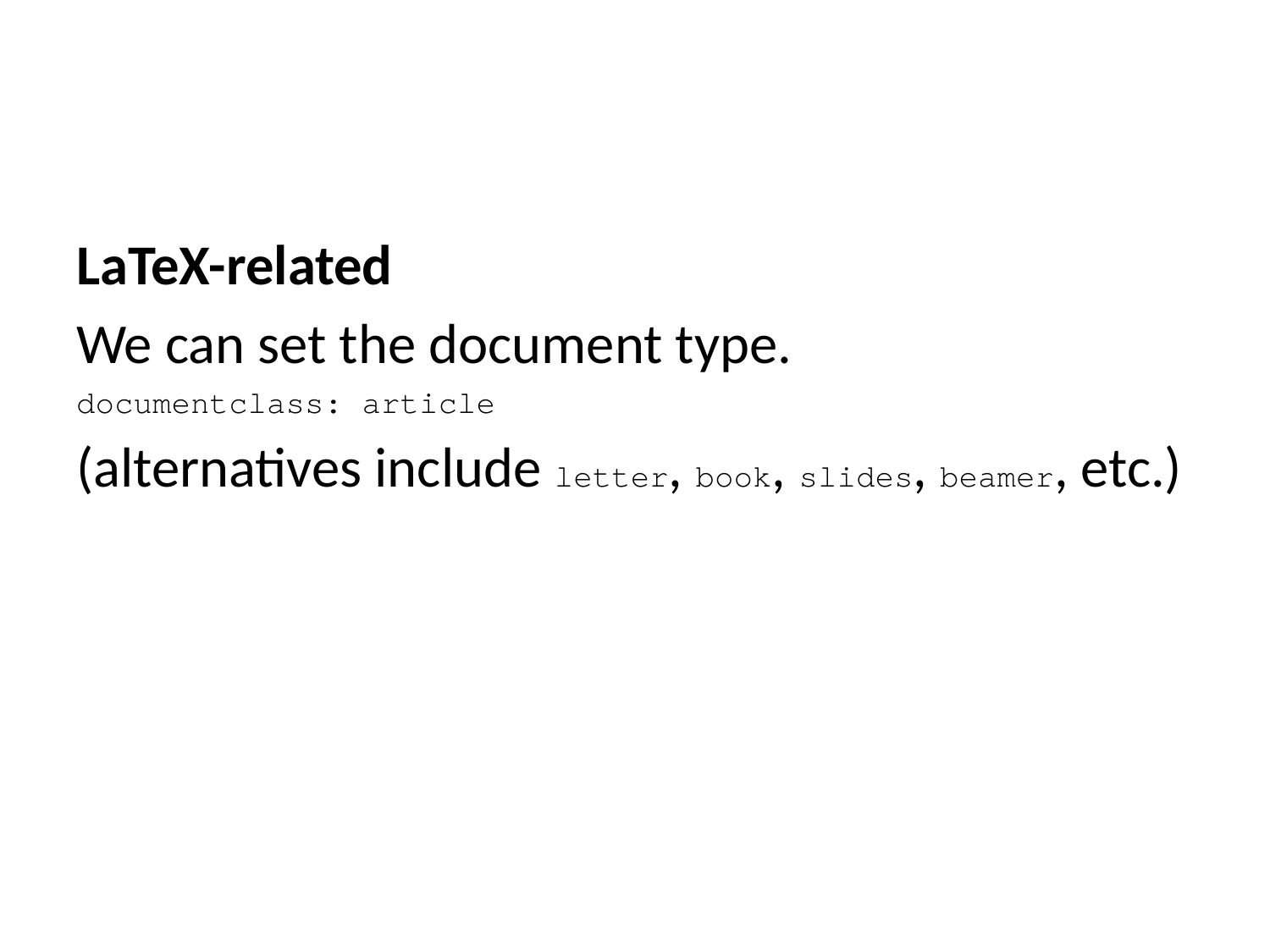

LaTeX-related
We can set the document type.
documentclass: article
(alternatives include letter, book, slides, beamer, etc.)